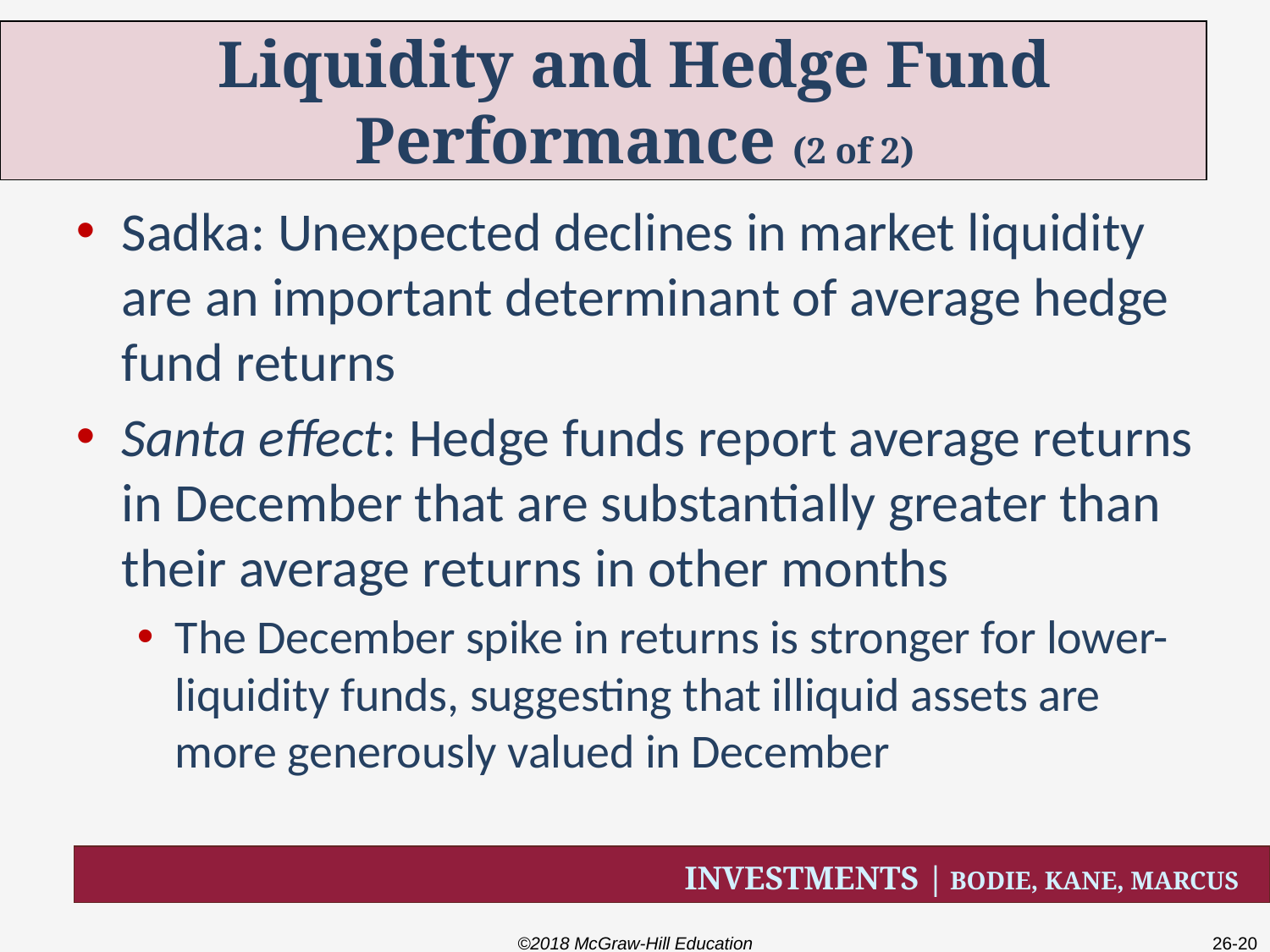

# Liquidity and Hedge Fund Performance (2 of 2)
Sadka: Unexpected declines in market liquidity are an important determinant of average hedge fund returns
Santa effect: Hedge funds report average returns in December that are substantially greater than their average returns in other months
The December spike in returns is stronger for lower-liquidity funds, suggesting that illiquid assets are more generously valued in December
©2018 McGraw-Hill Education
26-20